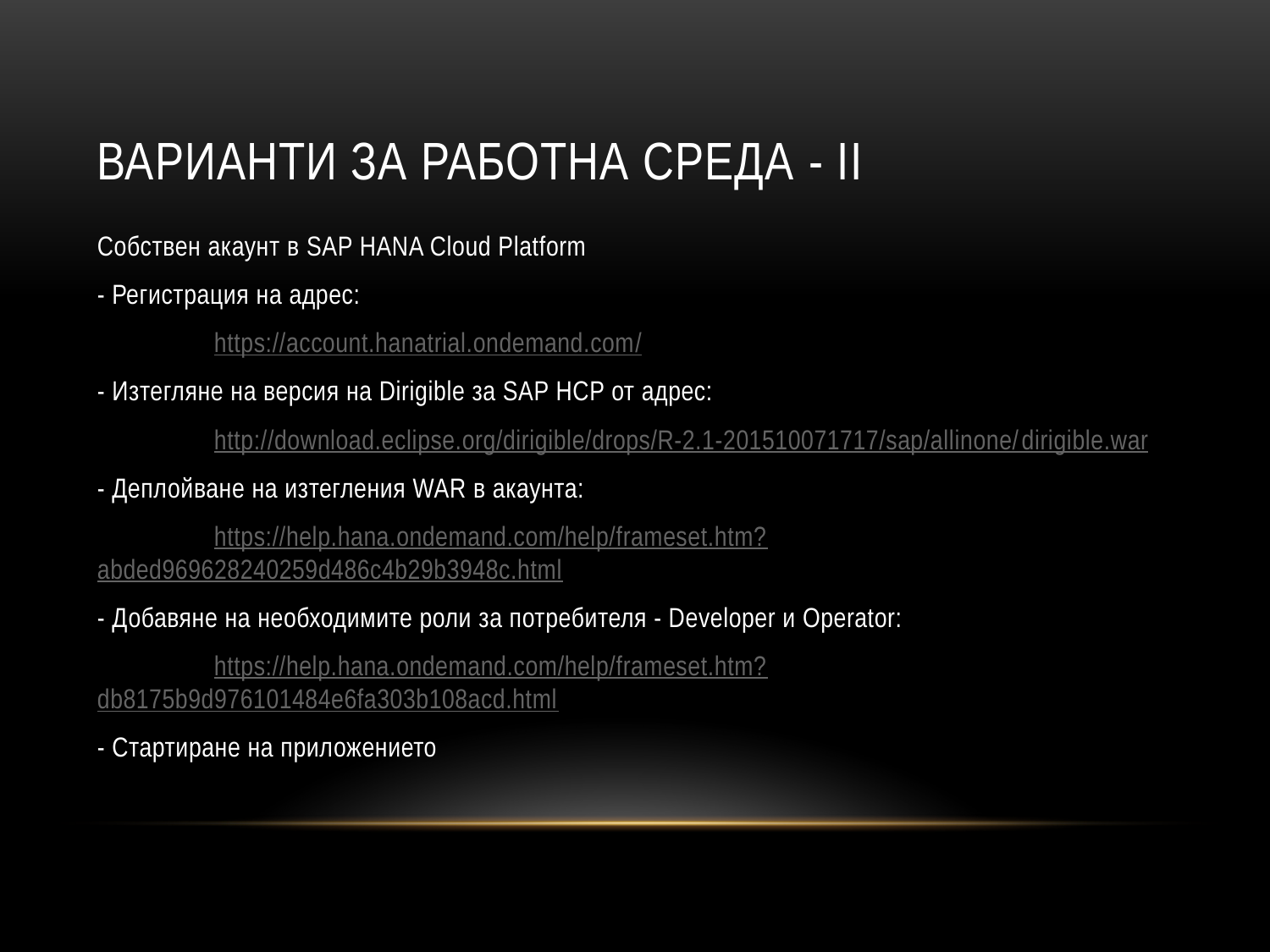

# Варианти за работна среда - II
Собствен акаунт в SAP HANA Cloud Platform
- Регистрация на адрес:
	https://account.hanatrial.ondemand.com/
- Изтегляне на версия на Dirigible за SAP HCP от адрес:
	http://download.eclipse.org/dirigible/drops/R-2.1-201510071717/sap/allinone/dirigible.war
- Деплойване на изтегления WAR в акаунта:
	https://help.hana.ondemand.com/help/frameset.htm?abded969628240259d486c4b29b3948c.html
- Добавяне на необходимите роли за потребителя - Developer и Operator:
	https://help.hana.ondemand.com/help/frameset.htm?db8175b9d976101484e6fa303b108acd.html
- Стартиране на приложението